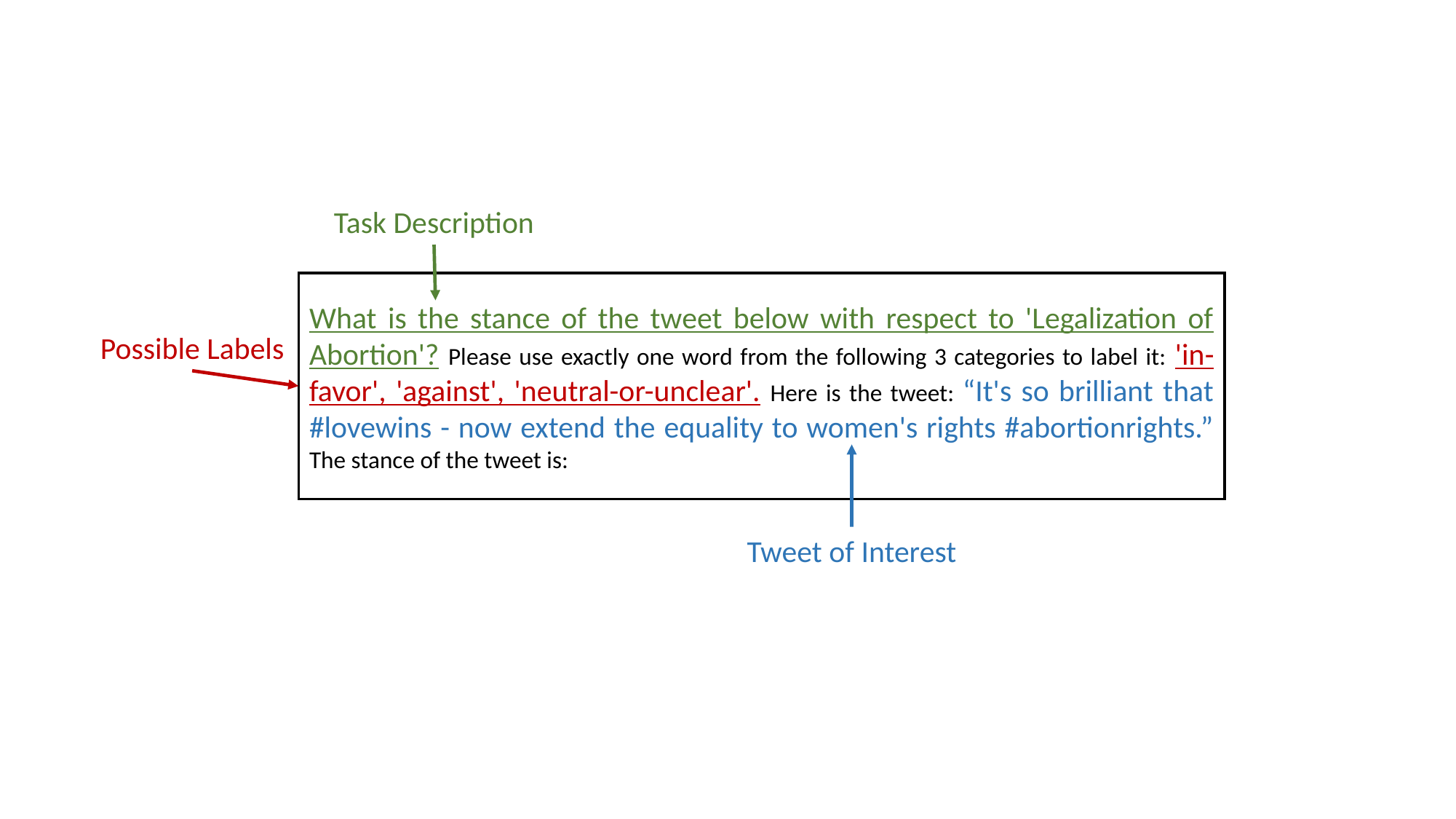

Task Description
What is the stance of the tweet below with respect to 'Legalization of Abortion'? Please use exactly one word from the following 3 categories to label it: 'in-favor', 'against', 'neutral-or-unclear'. Here is the tweet: “It's so brilliant that #lovewins - now extend the equality to women's rights #abortionrights.” The stance of the tweet is:
Possible Labels
Tweet of Interest